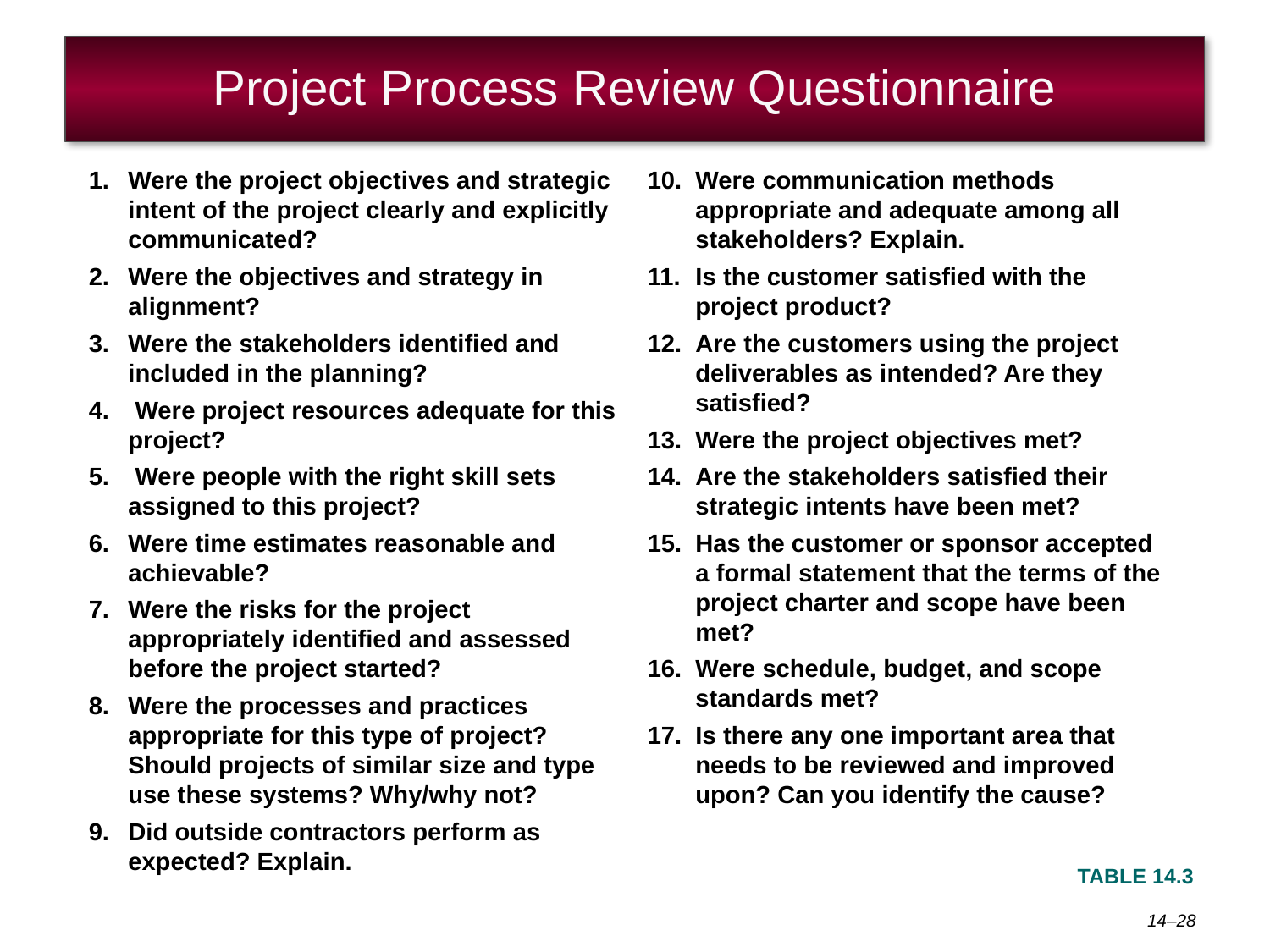

# Project Process Review Questionnaire
Were the project objectives and strategic intent of the project clearly and explicitly communicated?
Were the objectives and strategy in alignment?
Were the stakeholders identified and included in the planning?
 Were project resources adequate for this project?
 Were people with the right skill sets assigned to this project?
Were time estimates reasonable and achievable?
Were the risks for the project appropriately identified and assessed before the project started?
Were the processes and practices appropriate for this type of project? Should projects of similar size and type use these systems? Why/why not?
Did outside contractors perform as expected? Explain.
Were communication methods appropriate and adequate among all stakeholders? Explain.
Is the customer satisfied with the project product?
Are the customers using the project deliverables as intended? Are they satisfied?
Were the project objectives met?
Are the stakeholders satisfied their strategic intents have been met?
Has the customer or sponsor accepted a formal statement that the terms of the project charter and scope have been met?
Were schedule, budget, and scope standards met?
Is there any one important area that needs to be reviewed and improved upon? Can you identify the cause?
TABLE 14.3
14–28